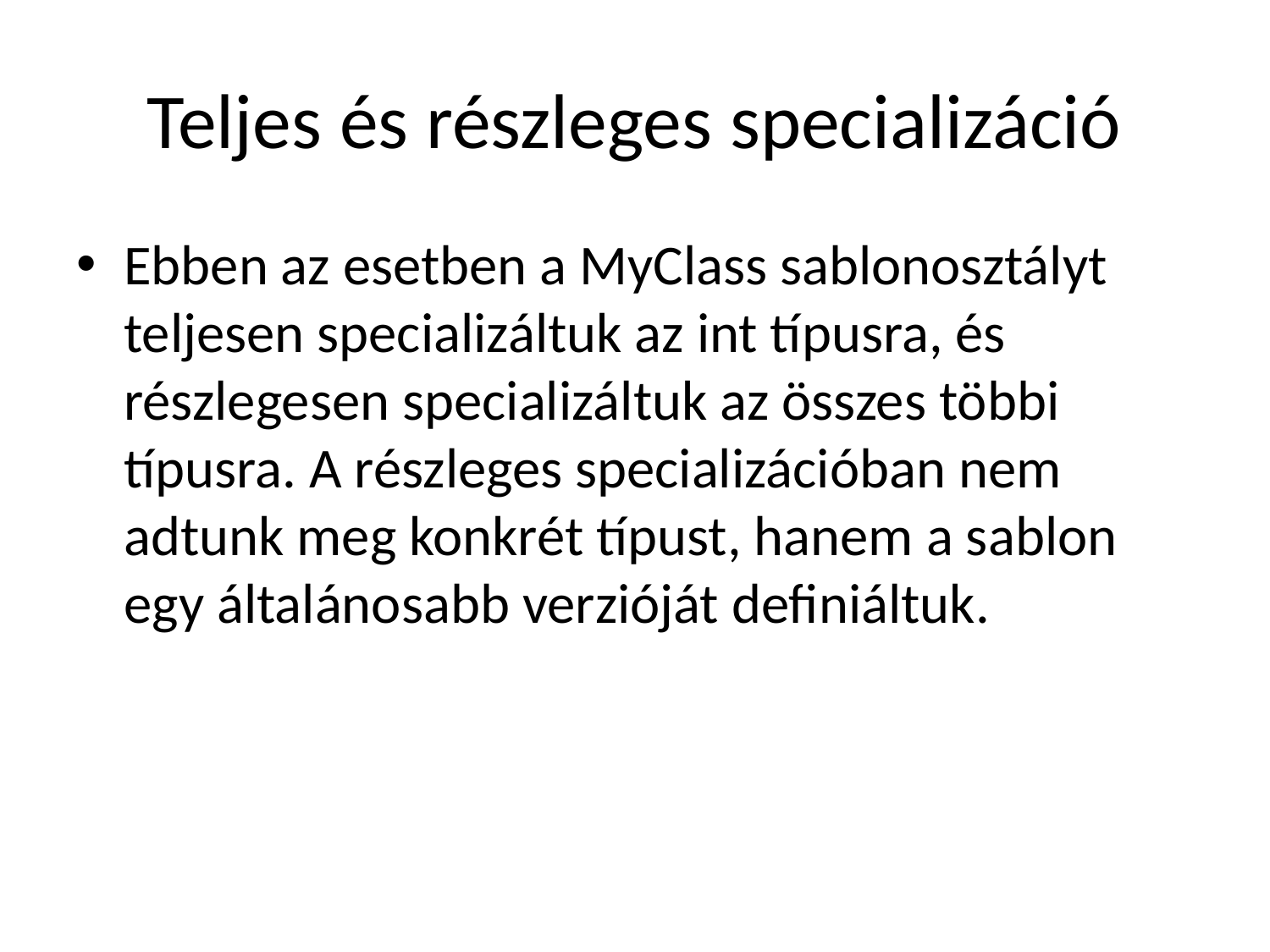

# Teljes és részleges specializáció
Ebben az esetben a MyClass sablonosztályt teljesen specializáltuk az int típusra, és részlegesen specializáltuk az összes többi típusra. A részleges specializációban nem adtunk meg konkrét típust, hanem a sablon egy általánosabb verzióját definiáltuk.